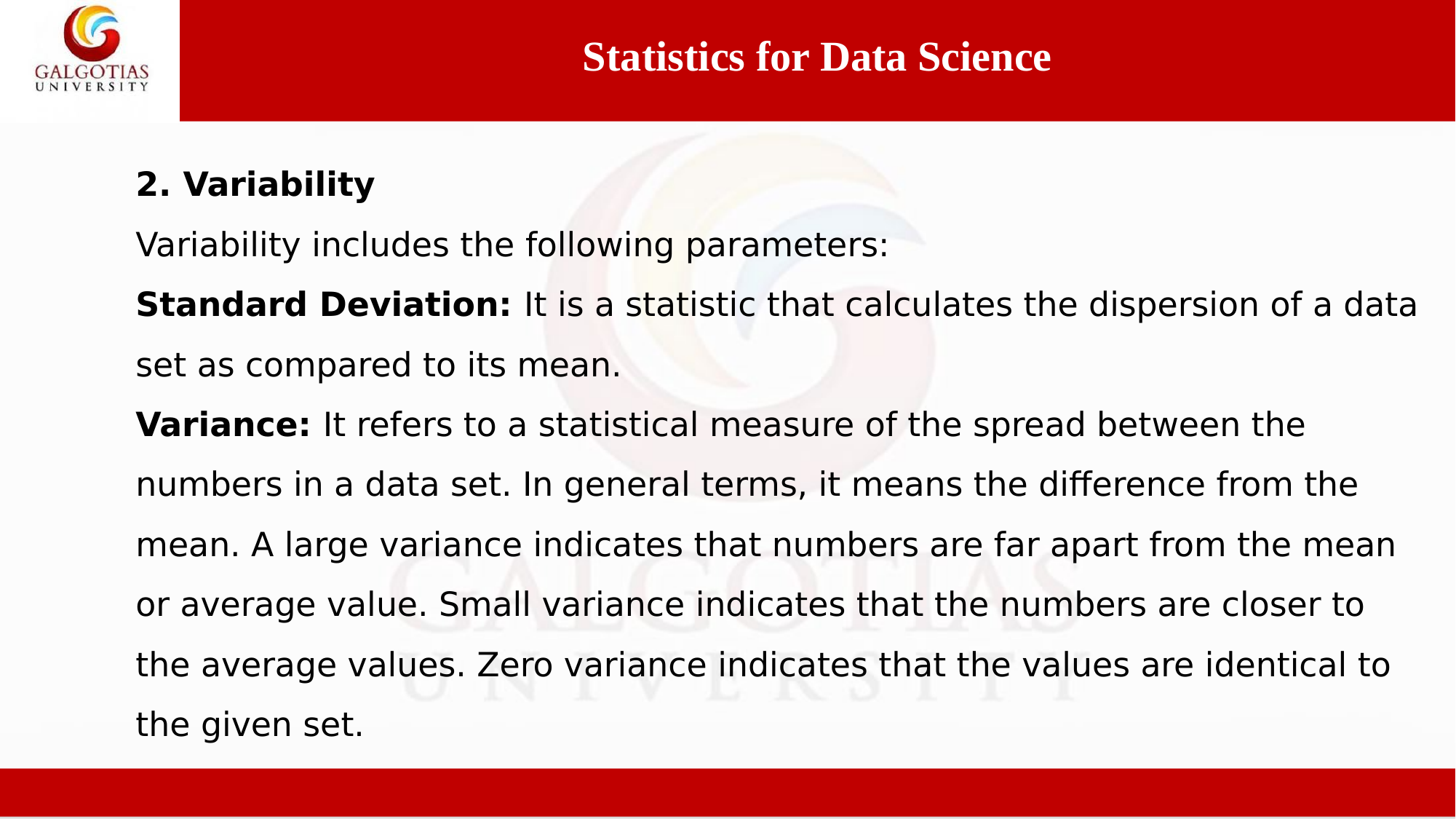

Statistics for Data Science
2. Variability
Variability includes the following parameters:
Standard Deviation: It is a statistic that calculates the dispersion of a data set as compared to its mean.
Variance: It refers to a statistical measure of the spread between the numbers in a data set. In general terms, it means the difference from the mean. A large variance indicates that numbers are far apart from the mean or average value. Small variance indicates that the numbers are closer to the average values. Zero variance indicates that the values are identical to the given set.